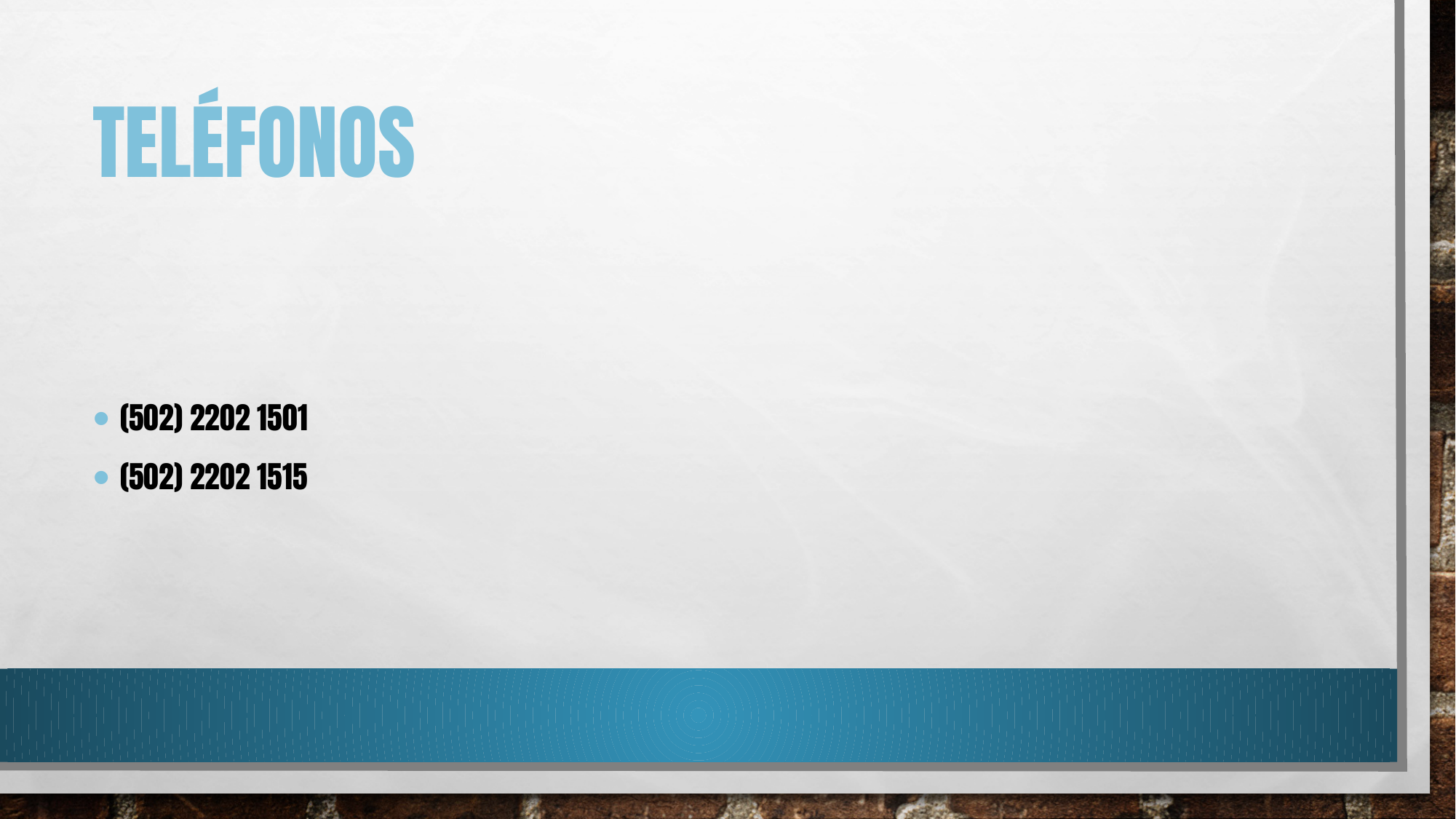

# Teléfonos
(502) 2202 1501
(502) 2202 1515